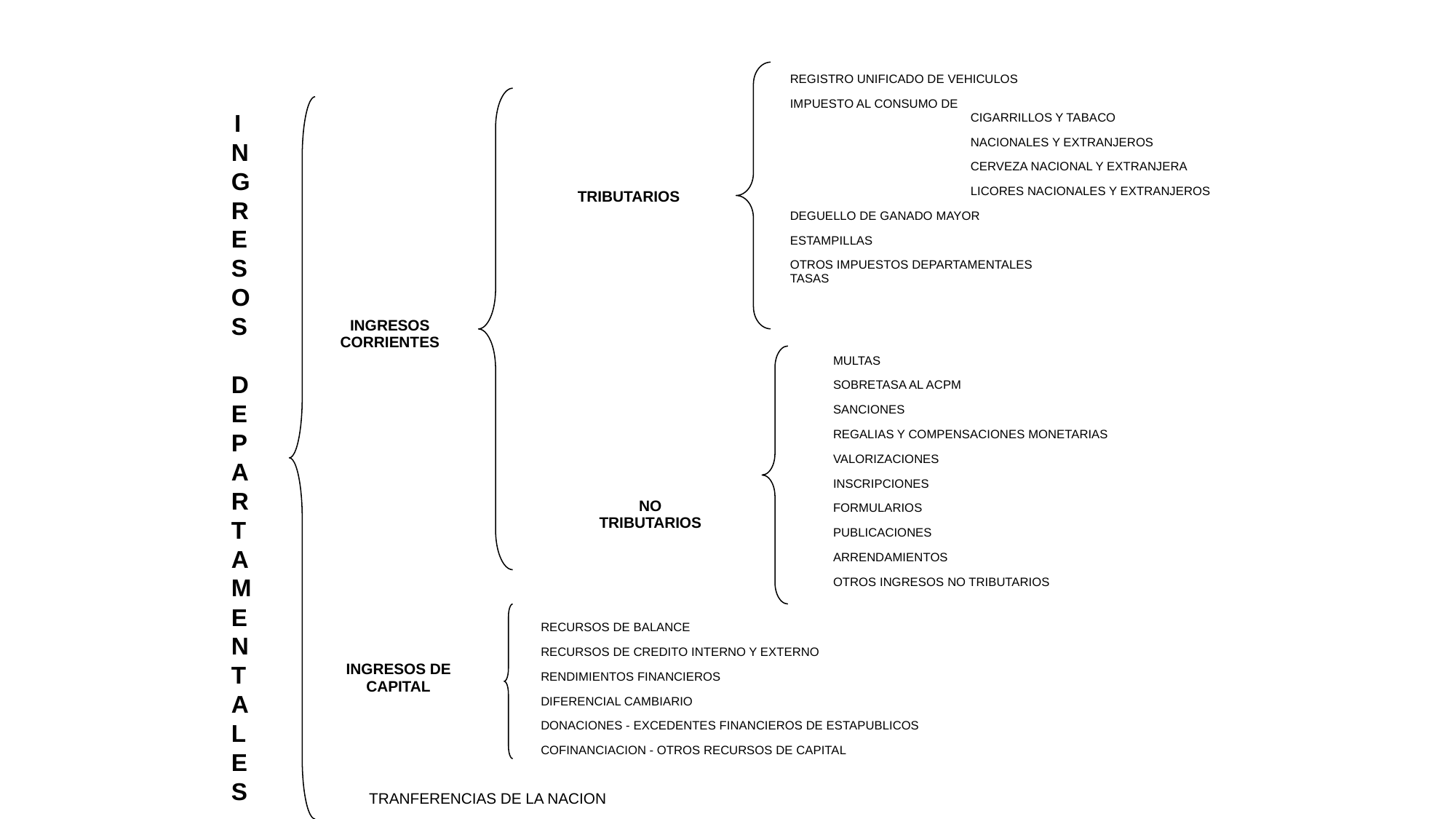

|  |
| --- |
|  |
|  |
|  |
|  |
|  |
|  |
|  |
|  |
|  |
|  |
|  |
|  |
|  |
|  |

| REGISTRO UNIFICADO DE VEHICULOS |
| --- |
| IMPUESTO AL CONSUMO DE |
|  |
|  |
|  |
| DEGUELLO DE GANADO MAYOR |
| ESTAMPILLAS |
| OTROS IMPUESTOS DEPARTAMENTALES TASAS |

| CIGARRILLOS Y TABACO |
| --- |
| NACIONALES Y EXTRANJEROS |
| CERVEZA NACIONAL Y EXTRANJERA |
| LICORES NACIONALES Y EXTRANJEROS |

| TRIBUTARIOS |
| --- |
INGRESOS  DEPARTAMENTALES

| INGRESOS CORRIENTES |
| --- |
|  |
| --- |
| MULTAS |
| SOBRETASA AL ACPM |
| SANCIONES |
| REGALIAS Y COMPENSACIONES MONETARIAS |
| VALORIZACIONES |
| INSCRIPCIONES |
| FORMULARIOS |
| PUBLICACIONES |
| ARRENDAMIENTOS |
| OTROS INGRESOS NO TRIBUTARIOS |

|  |
| --- |
|  |
|  |
|  |
|  |
|  |
| NO TRIBUTARIOS |
| --- |

| RECURSOS DE BALANCE |
| --- |
| RECURSOS DE CREDITO INTERNO Y EXTERNO |
| RENDIMIENTOS FINANCIEROS |
| DIFERENCIAL CAMBIARIO |
| DONACIONES - EXCEDENTES FINANCIEROS DE ESTAPUBLICOS |
| COFINANCIACION - OTROS RECURSOS DE CAPITAL |
| INGRESOS DE CAPITAL |
| --- |

| TRANFERENCIAS DE LA NACION |
| --- |